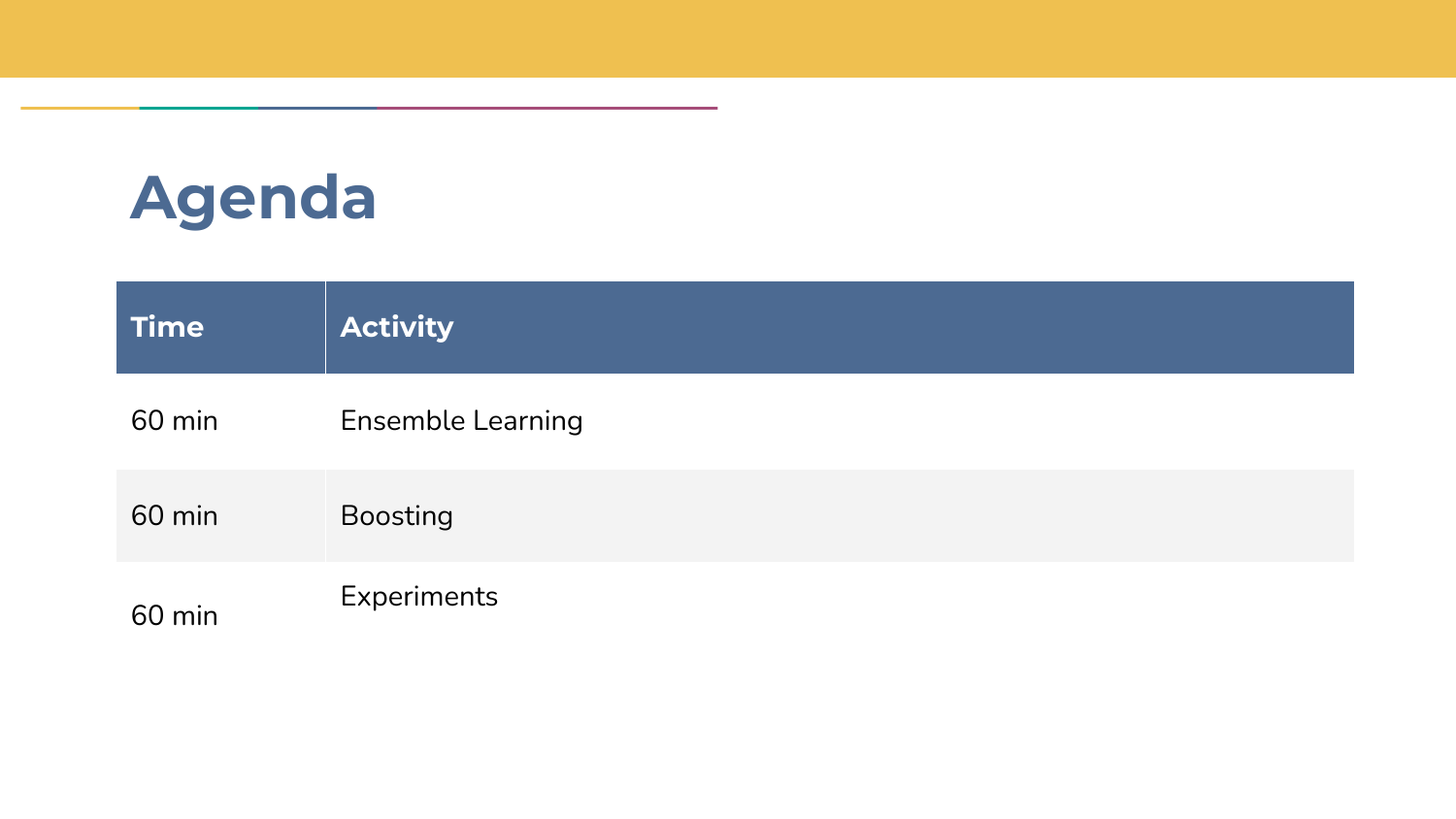

# Agenda
| Time | Activity |
| --- | --- |
| 60 min | Ensemble Learning |
| 60 min | Boosting |
| 60 min | Experiments |